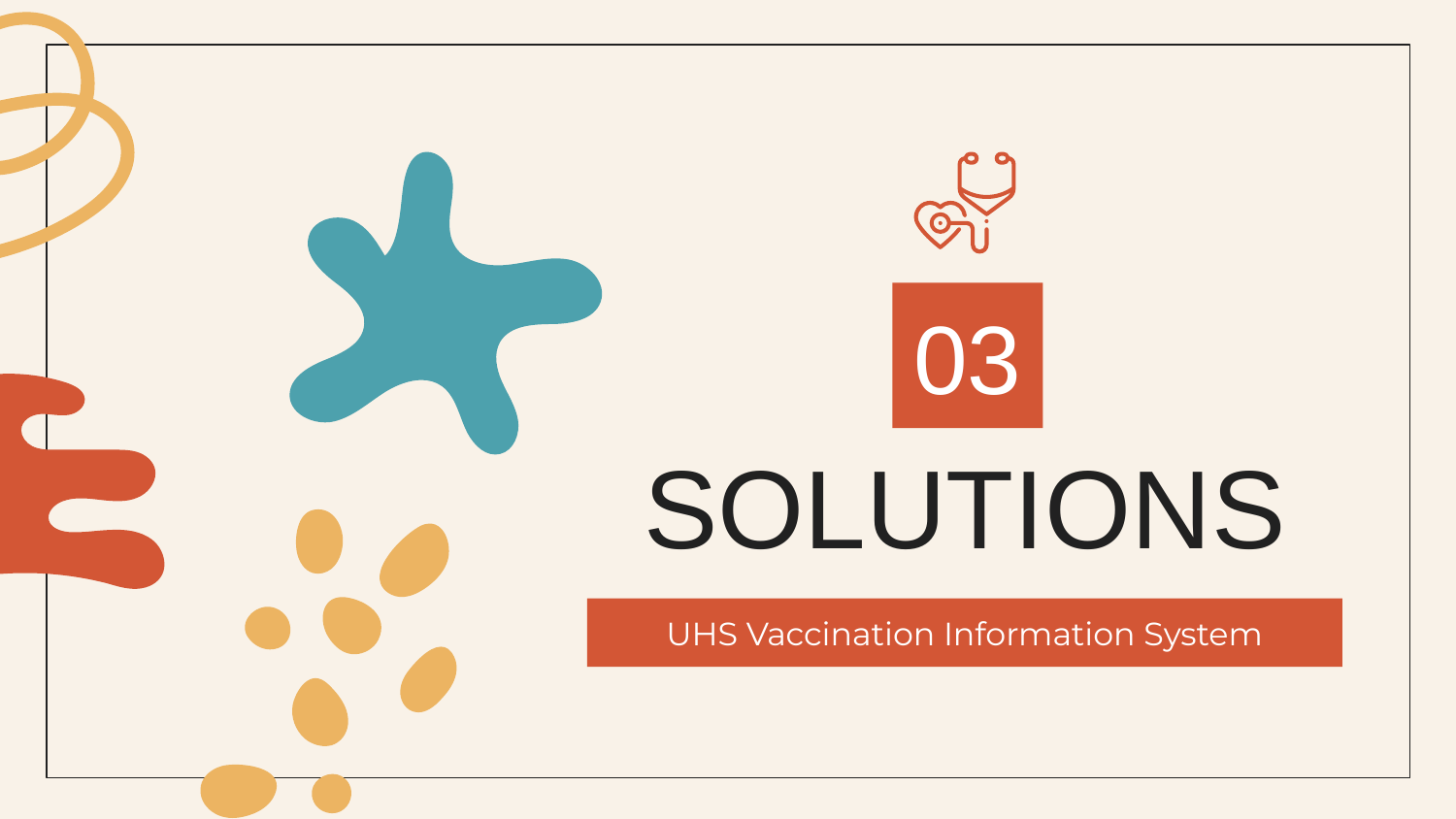

03
# SOLUTIONS

UHS Vaccination Information System